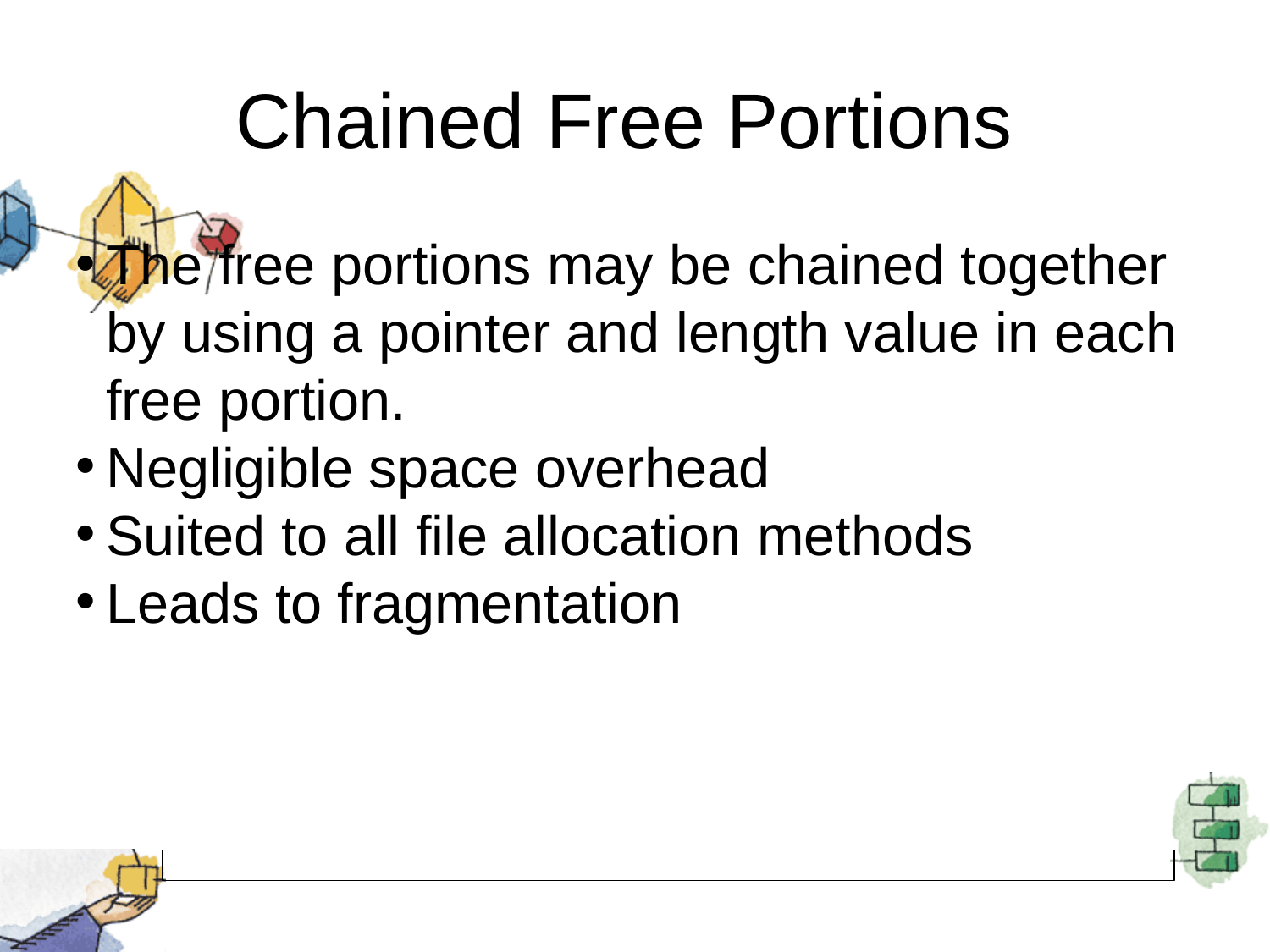

Chained Free Portions
The free portions may be chained together by using a pointer and length value in each free portion.
Negligible space overhead
Suited to all file allocation methods
Leads to fragmentation